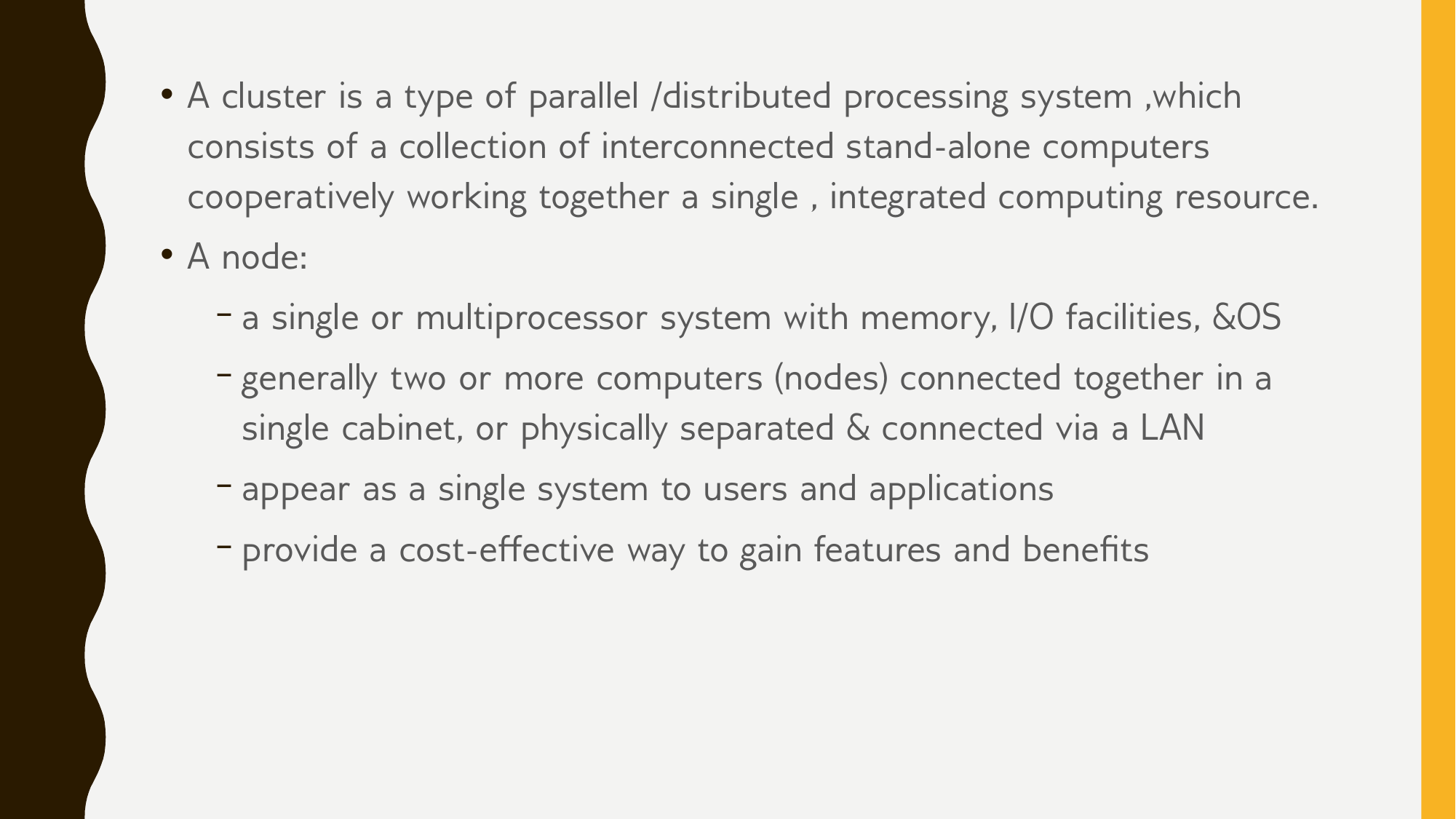

A cluster is a type of parallel /distributed processing system ,which consists of a collection of interconnected stand-alone computers cooperatively working together a single , integrated computing resource.
A node:
a single or multiprocessor system with memory, I/O facilities, &OS
generally two or more computers (nodes) connected together in a single cabinet, or physically separated & connected via a LAN
appear as a single system to users and applications
provide a cost-effective way to gain features and benefits